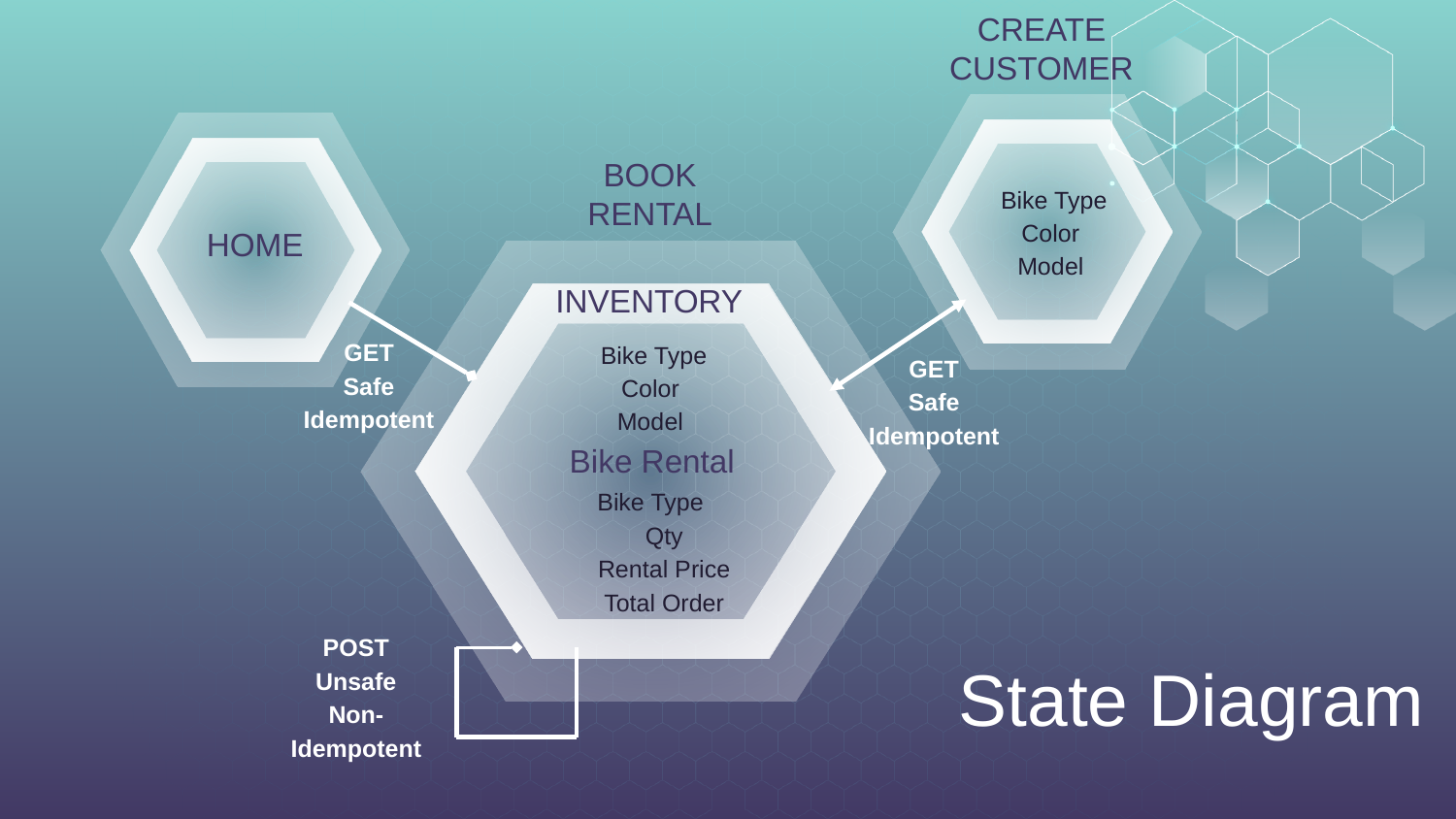

CREATE CUSTOMER

BOOK RENTAL
 Bike Type
Color
Model
HOME

INVENTORY
GET
Safe
Idempotent
 Bike Type
Color
Model
GET
Safe
Idempotent
Bike Rental
 Bike Type
     Qty
     Rental Price
     Total Order
POST
Unsafe
Non-Idempotent
# State Diagram